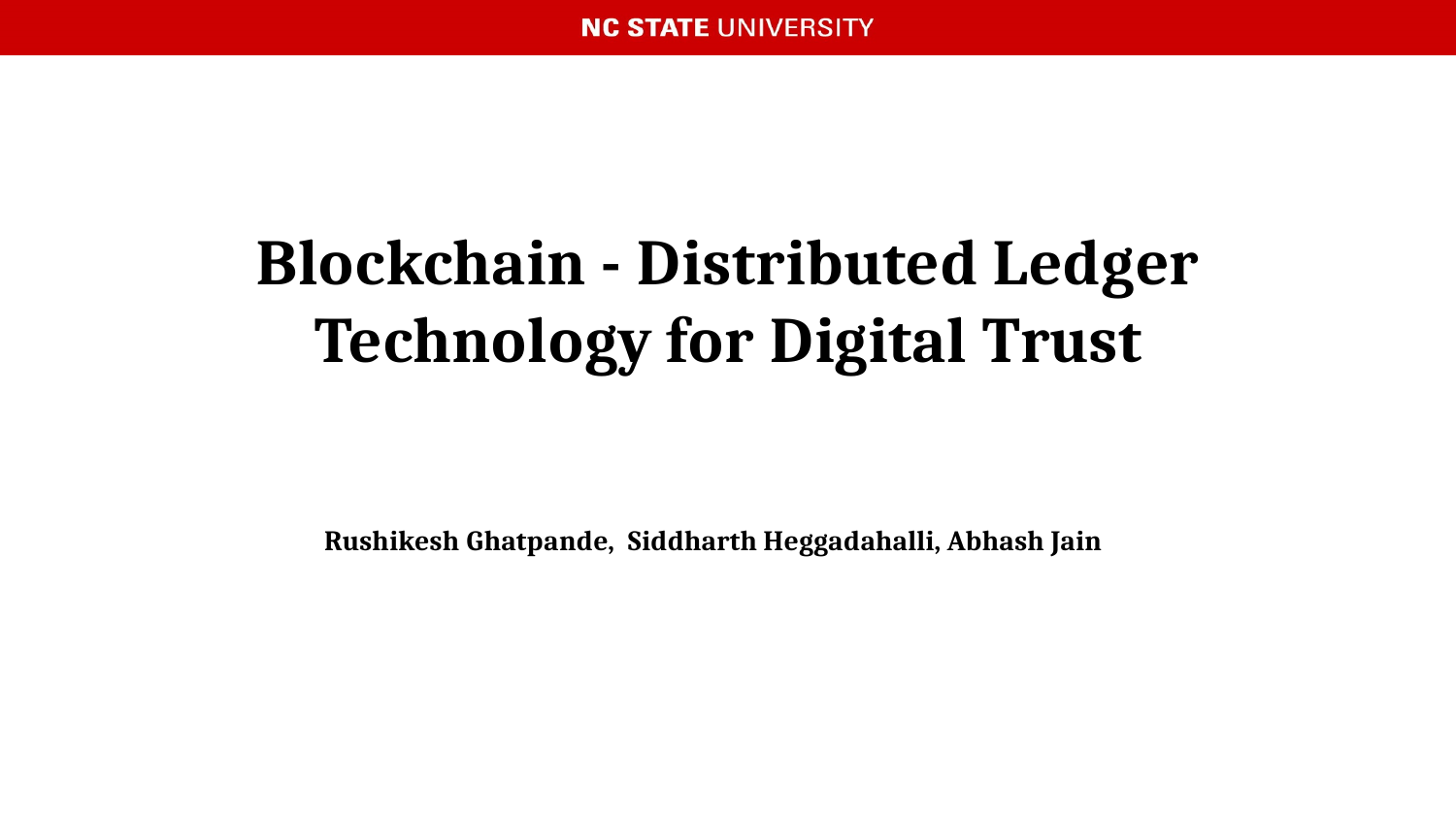

# Blockchain - Distributed Ledger Technology for Digital Trust
Rushikesh Ghatpande,  Siddharth Heggadahalli, Abhash Jain